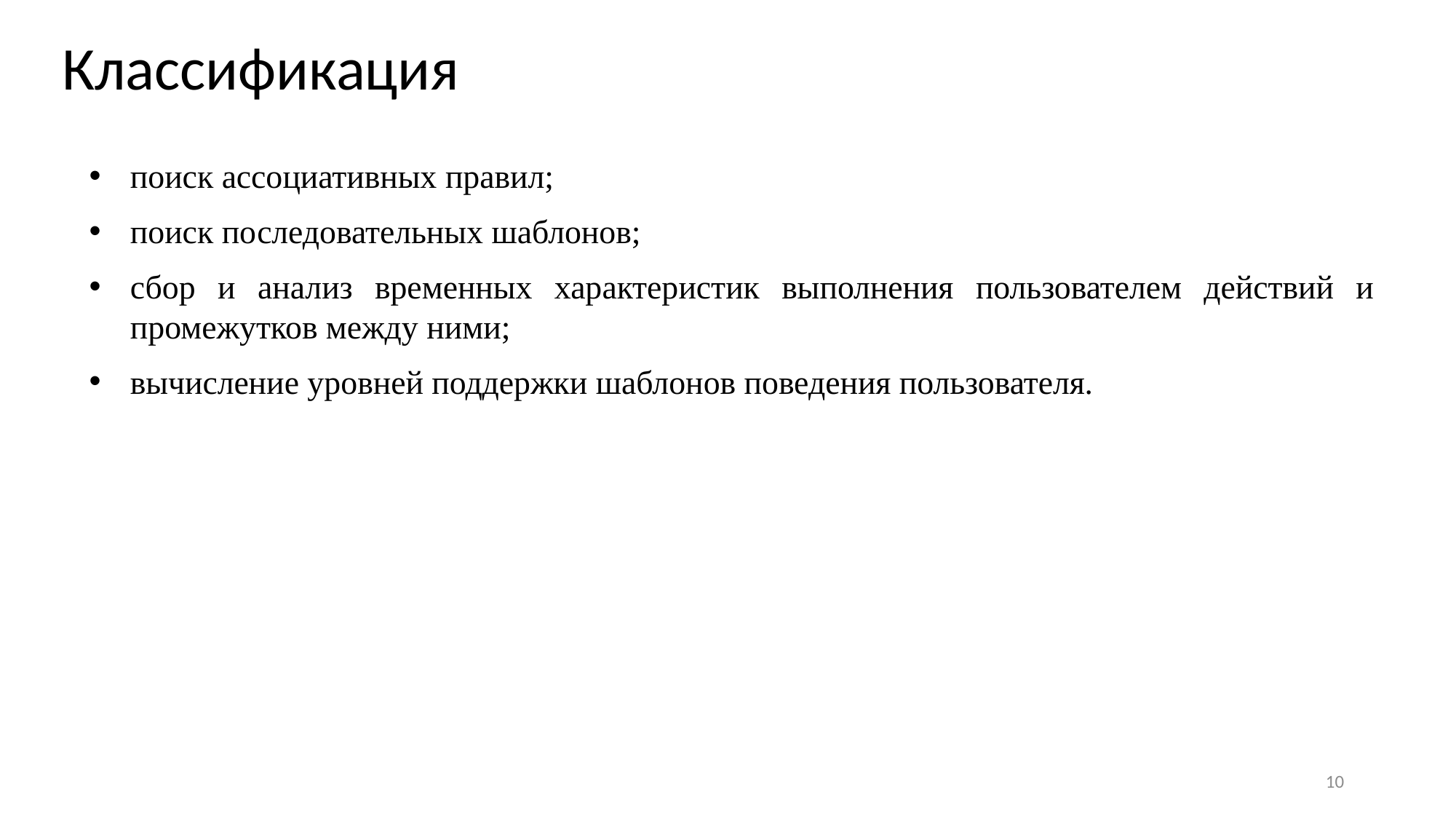

# Классификация
поиск ассоциативных правил;
поиск последовательных шаблонов;
сбор и анализ временных характеристик выполнения пользователем действий и промежутков между ними;
вычисление уровней поддержки шаблонов поведения пользователя.
10